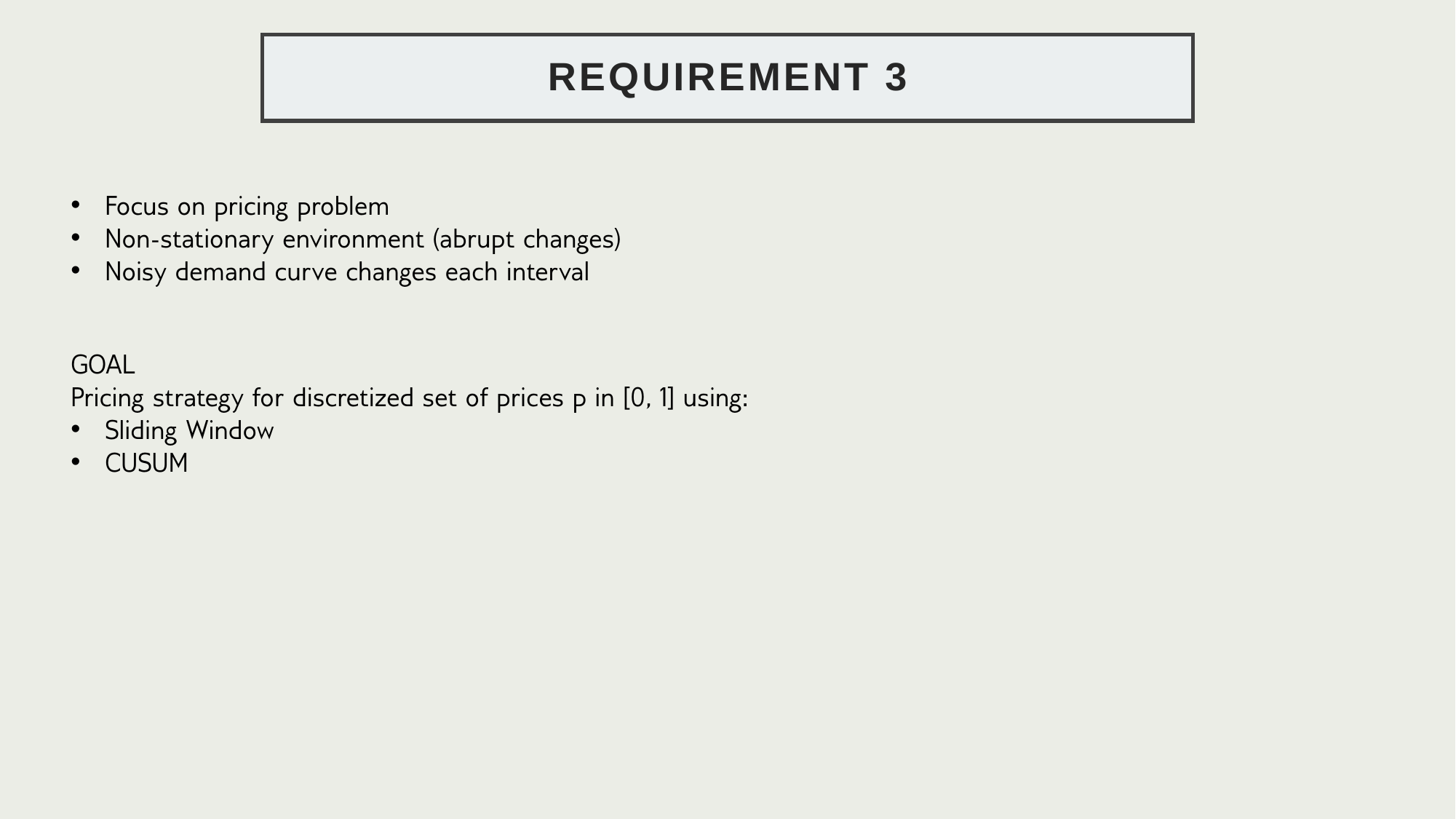

# Requirement 3
Focus on pricing problem
Non-stationary environment (abrupt changes)
Noisy demand curve changes each interval
GOAL
Pricing strategy for discretized set of prices p in [0, 1] using:
Sliding Window
CUSUM